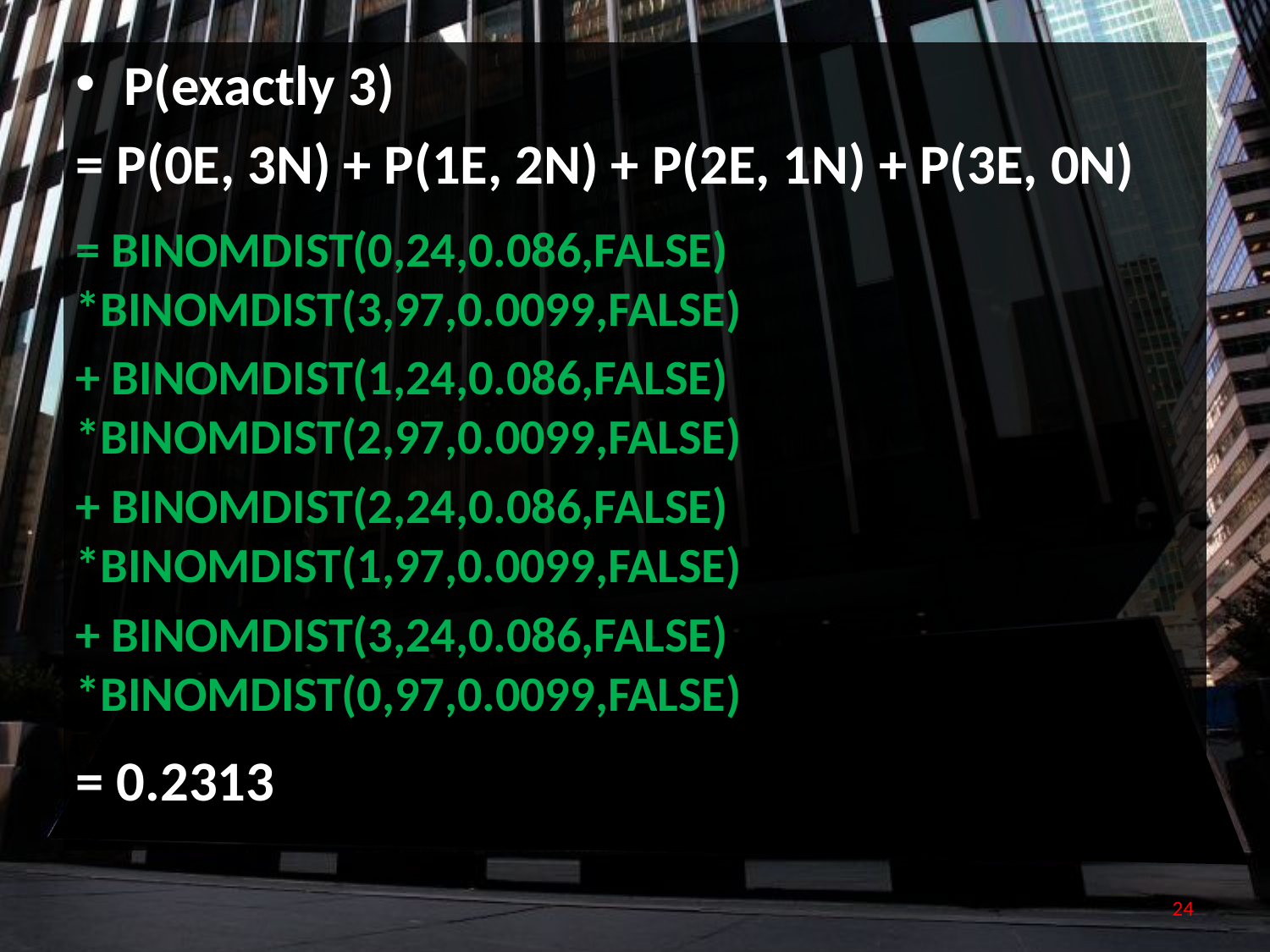

P(exactly 3)
= P(0E, 3N) + P(1E, 2N) + P(2E, 1N) + P(3E, 0N)

= BINOMDIST(0,24,0.086,FALSE) *BINOMDIST(3,97,0.0099,FALSE)
+ BINOMDIST(1,24,0.086,FALSE) *BINOMDIST(2,97,0.0099,FALSE)
+ BINOMDIST(2,24,0.086,FALSE) *BINOMDIST(1,97,0.0099,FALSE)
+ BINOMDIST(3,24,0.086,FALSE) *BINOMDIST(0,97,0.0099,FALSE)

= 0.2313

24